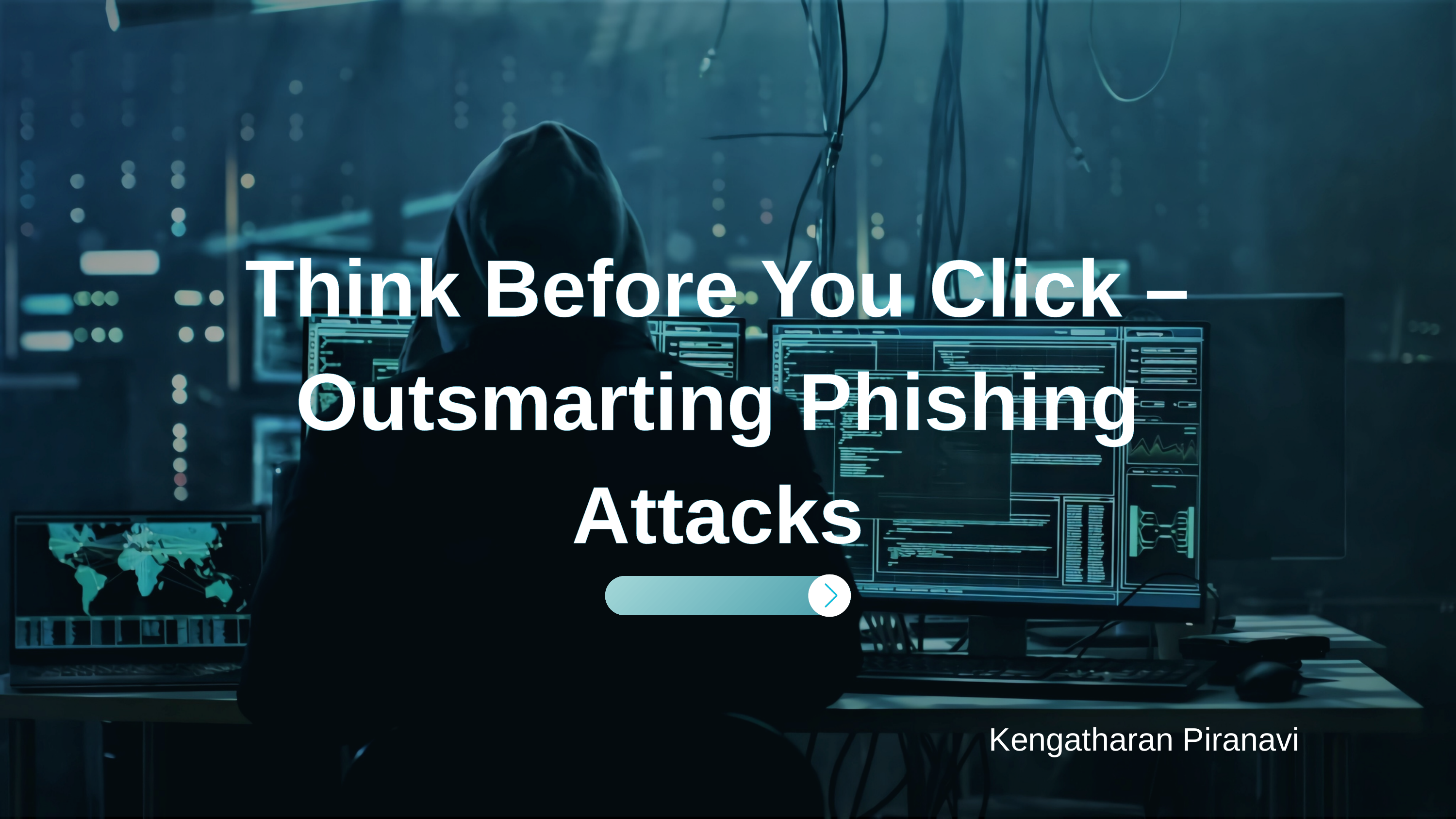

Think Before You Click – Outsmarting Phishing Attacks

Kengatharan Piranavi